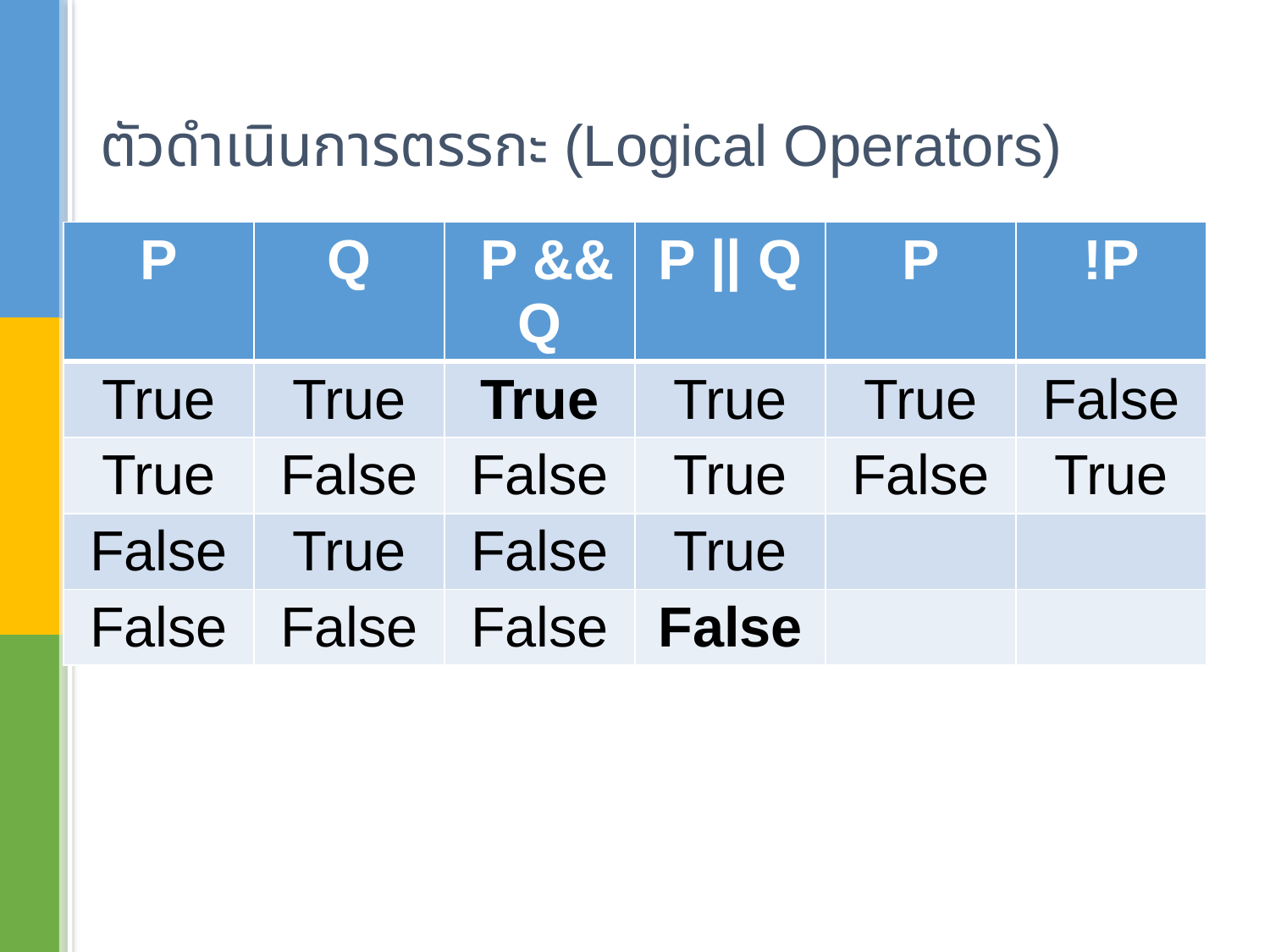

# ตัวดำเนินการตรรกะ (Logical Operators)
| P | Q | P && Q | P || Q | P | !P |
| --- | --- | --- | --- | --- | --- |
| True | True | True | True | True | False |
| True | False | False | True | False | True |
| False | True | False | True |  |  |
| False | False | False | False |  |  |